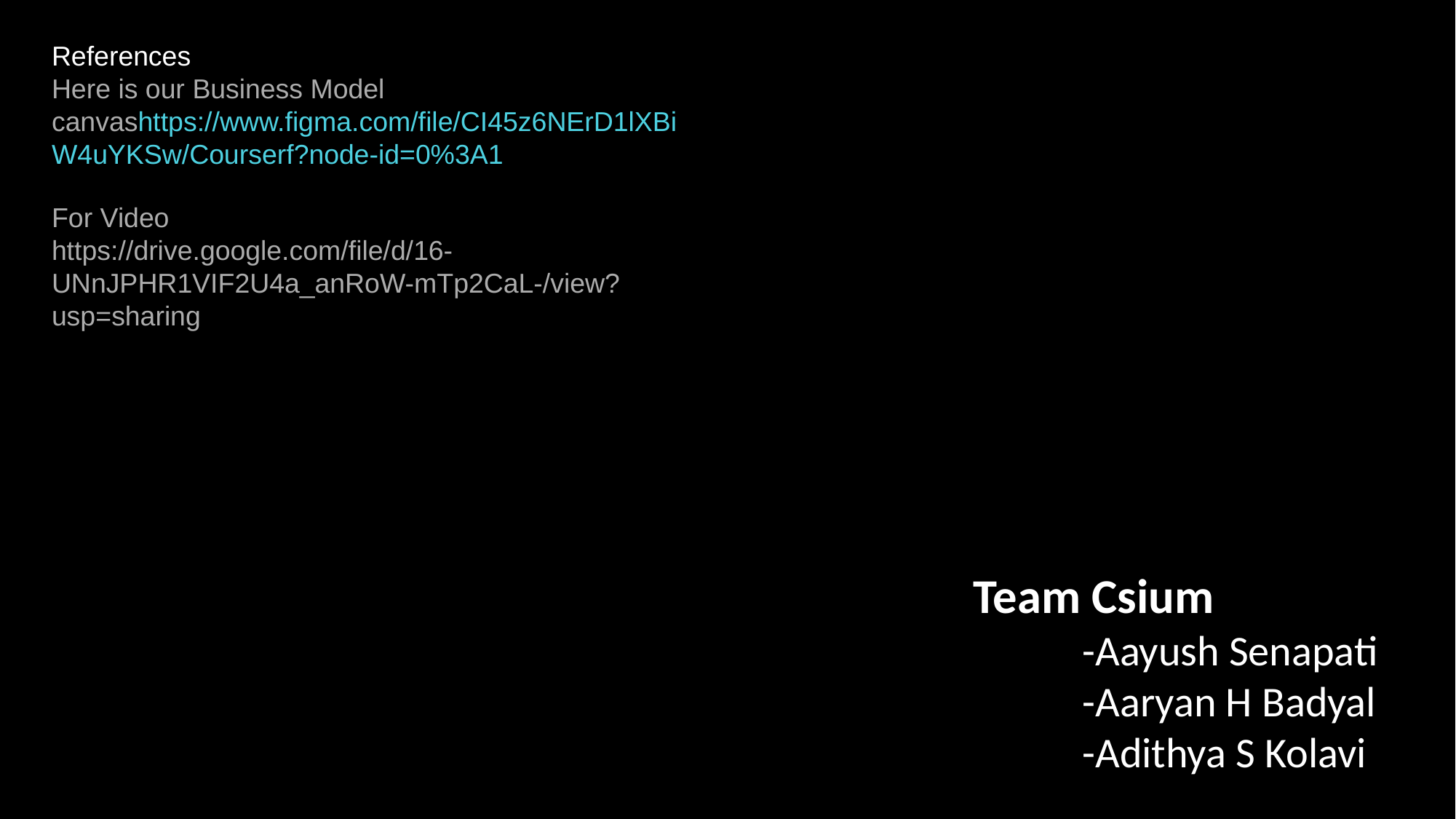

References
Here is our Business Model canvashttps://www.figma.com/file/CI45z6NErD1lXBiW4uYKSw/Courserf?node-id=0%3A1
For Video
https://drive.google.com/file/d/16-UNnJPHR1VIF2U4a_anRoW-mTp2CaL-/view?usp=sharing
Team Csium
	-Aayush Senapati
	-Aaryan H Badyal
	-Adithya S Kolavi